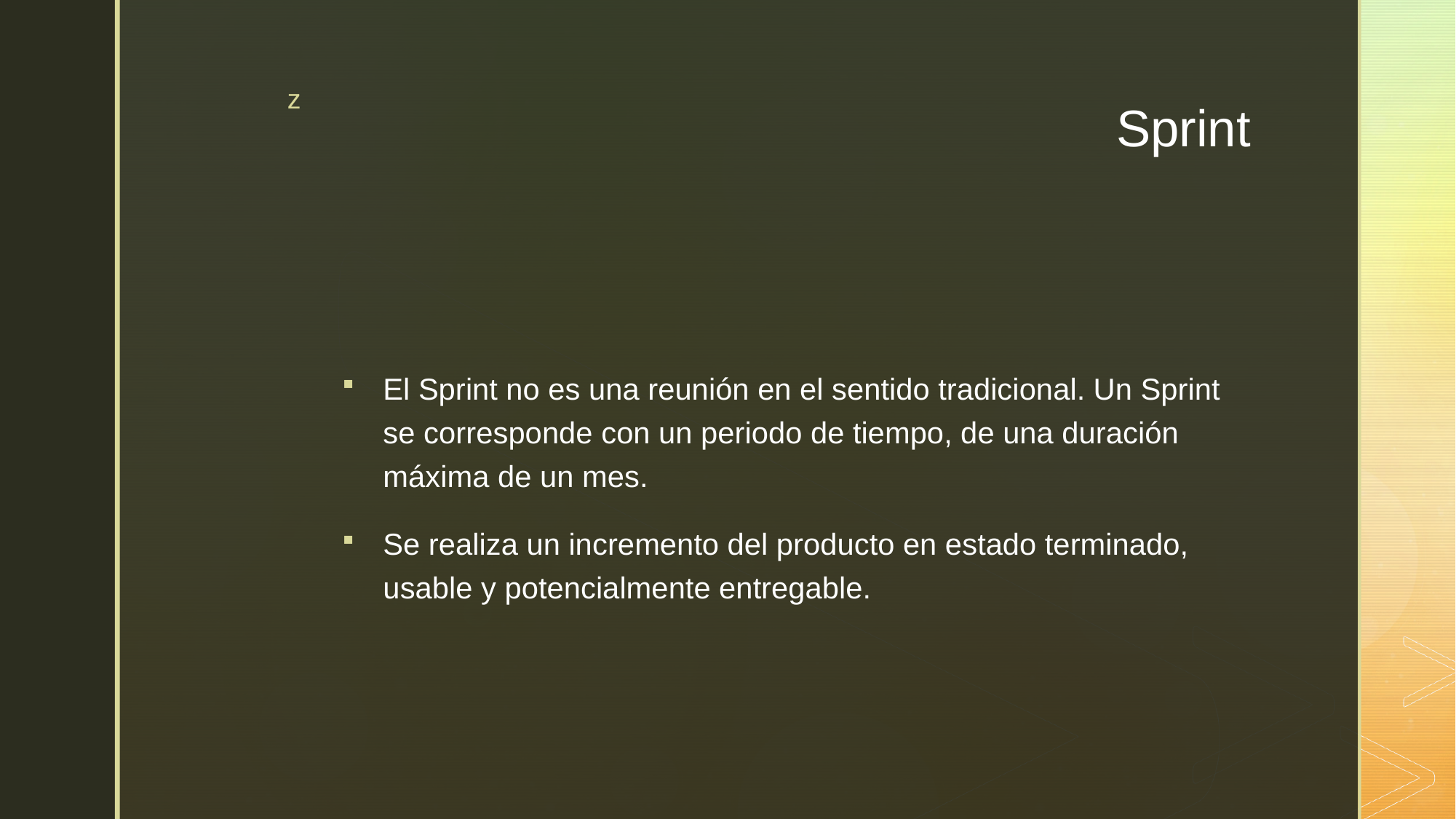

# Sprint
El Sprint no es una reunión en el sentido tradicional. Un Sprint se corresponde con un periodo de tiempo, de una duración máxima de un mes.
Se realiza un incremento del producto en estado terminado, usable y potencialmente entregable.